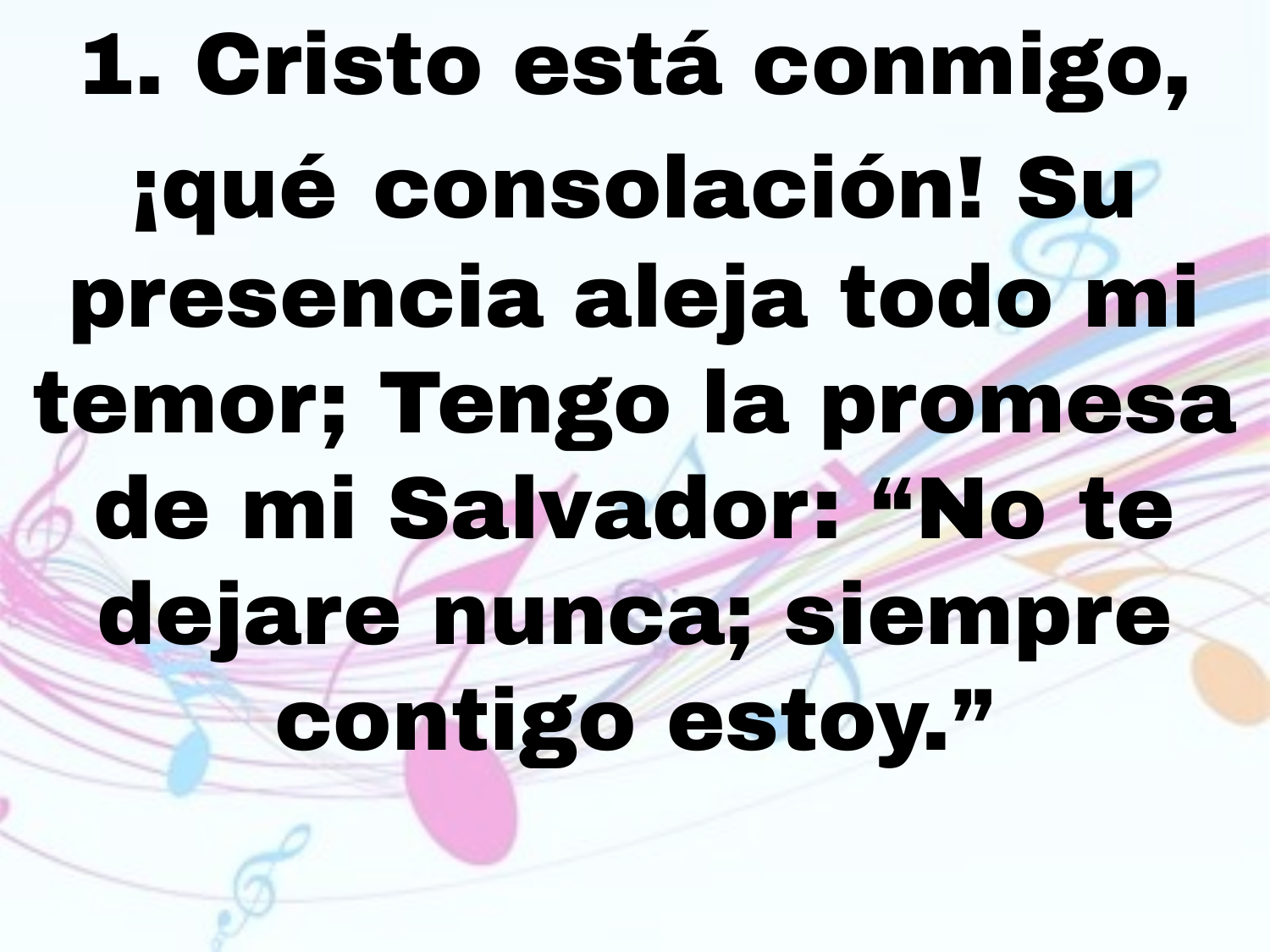

1. Cristo está conmigo, ¡qué consolación! Su presencia aleja todo mi temor; Tengo la promesa de mi Salvador: “No te dejare nunca; siempre contigo estoy.”